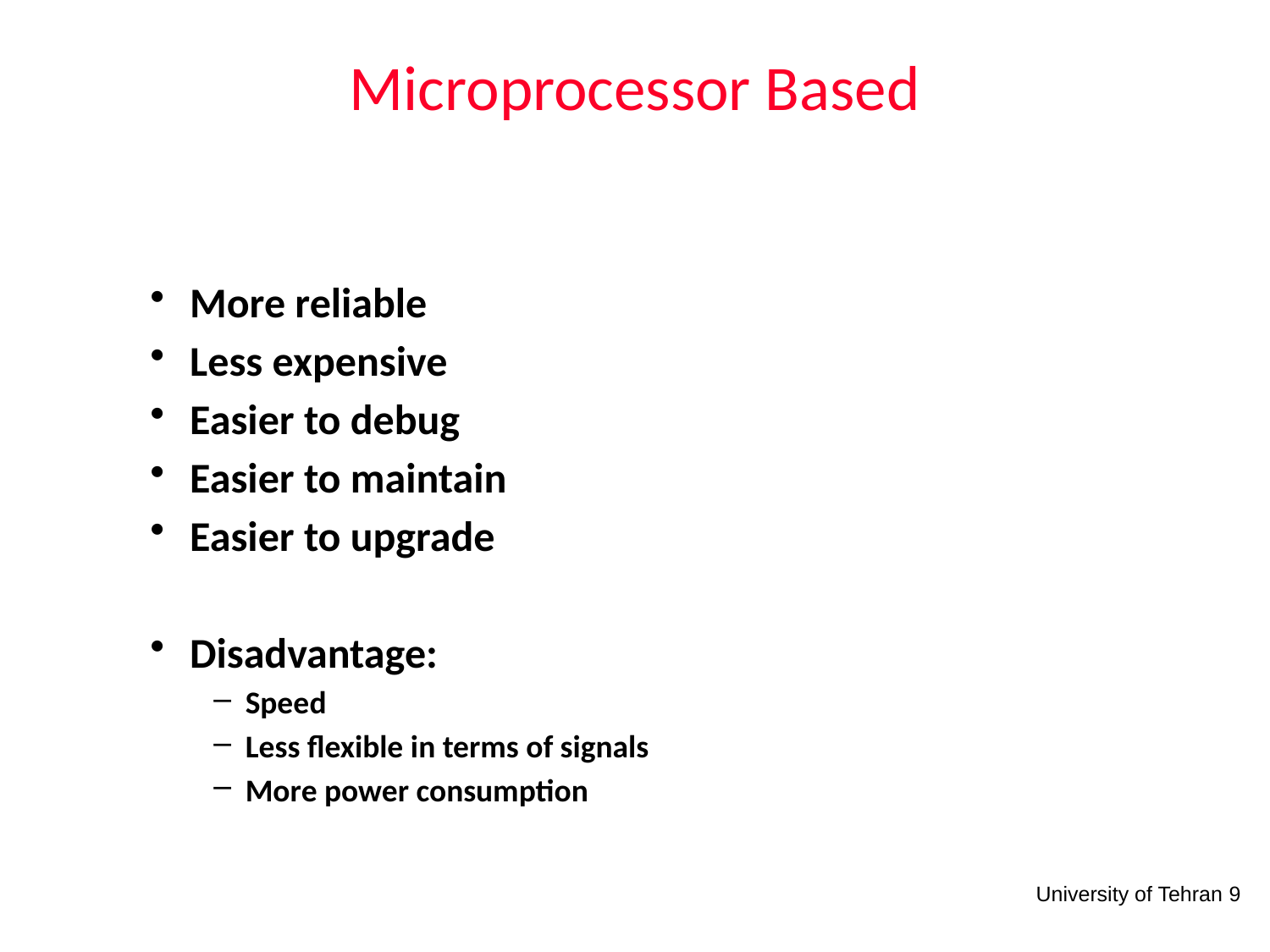

# Microprocessor Based
More reliable
Less expensive
Easier to debug
Easier to maintain
Easier to upgrade

Disadvantage:
Speed
Less flexible in terms of signals
More power consumption